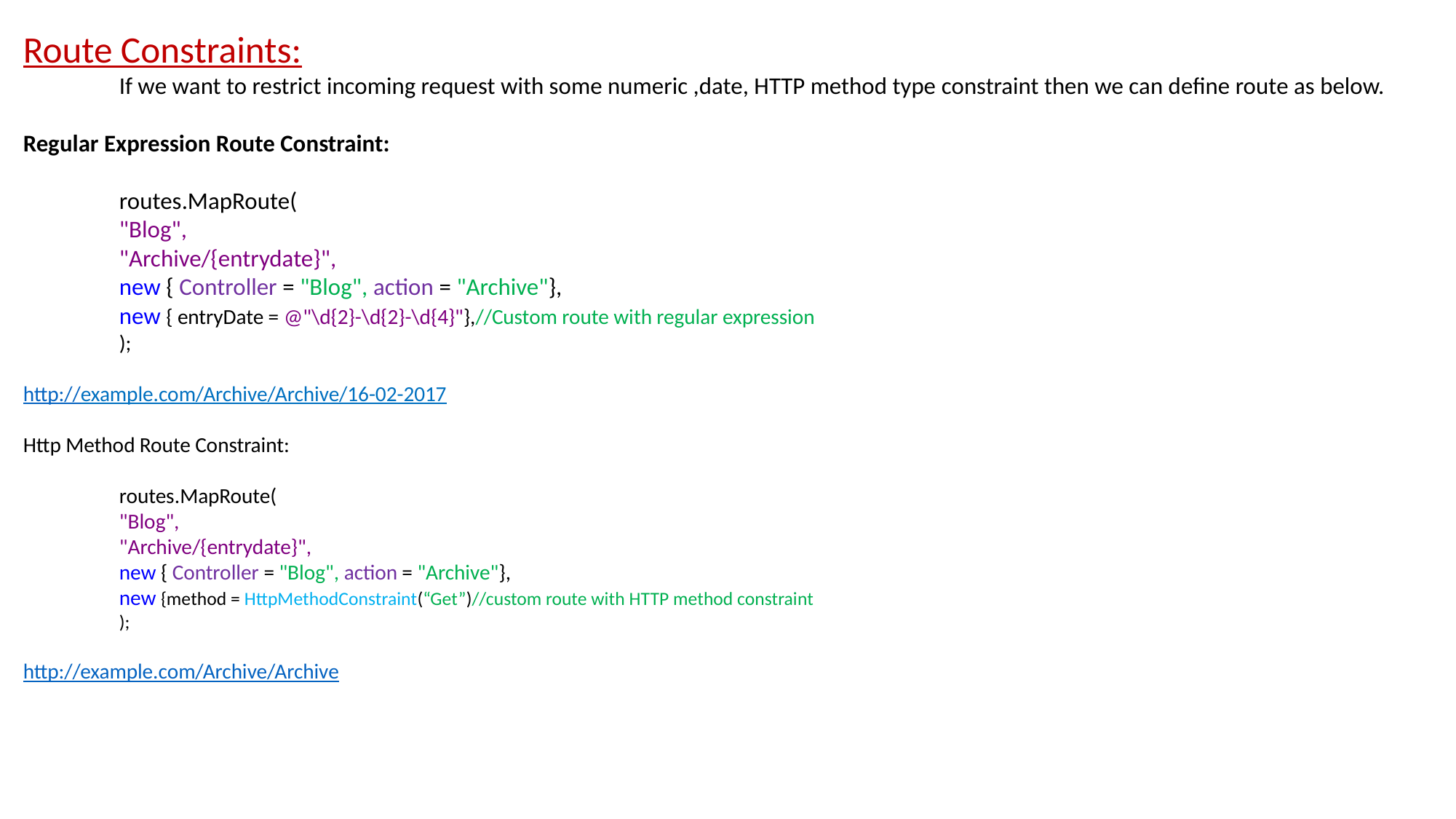

# Route Constraints: If we want to restrict incoming request with some numeric ,date, HTTP method type constraint then we can define route as below. Regular Expression Route Constraint: routes.MapRoute( "Blog", "Archive/{entrydate}", new { Controller = "Blog", action = "Archive"}, new { entryDate = @"\d{2}-\d{2}-\d{4}"},//Custom route with regular expression ); http://example.com/Archive/Archive/16-02-2017 Http Method Route Constraint: routes.MapRoute( "Blog", "Archive/{entrydate}", new { Controller = "Blog", action = "Archive"}, new {method = HttpMethodConstraint(“Get”)//custom route with HTTP method constraint ); http://example.com/Archive/Archive